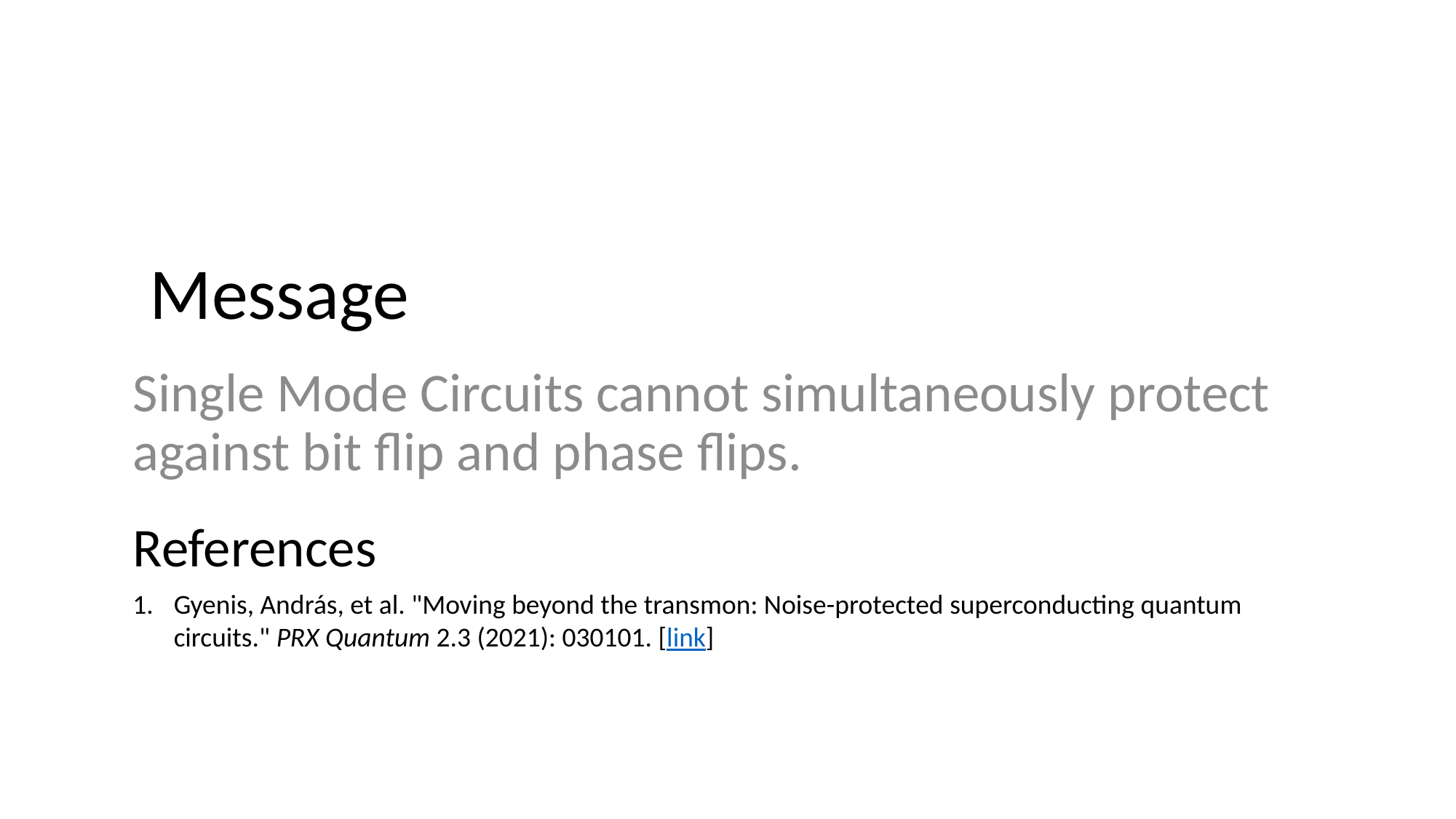

# Message
Single Mode Circuits cannot simultaneously protect against bit flip and phase flips.
References

Gyenis, András, et al. "Moving beyond the transmon: Noise-protected superconducting quantum circuits." PRX Quantum 2.3 (2021): 030101. [link]